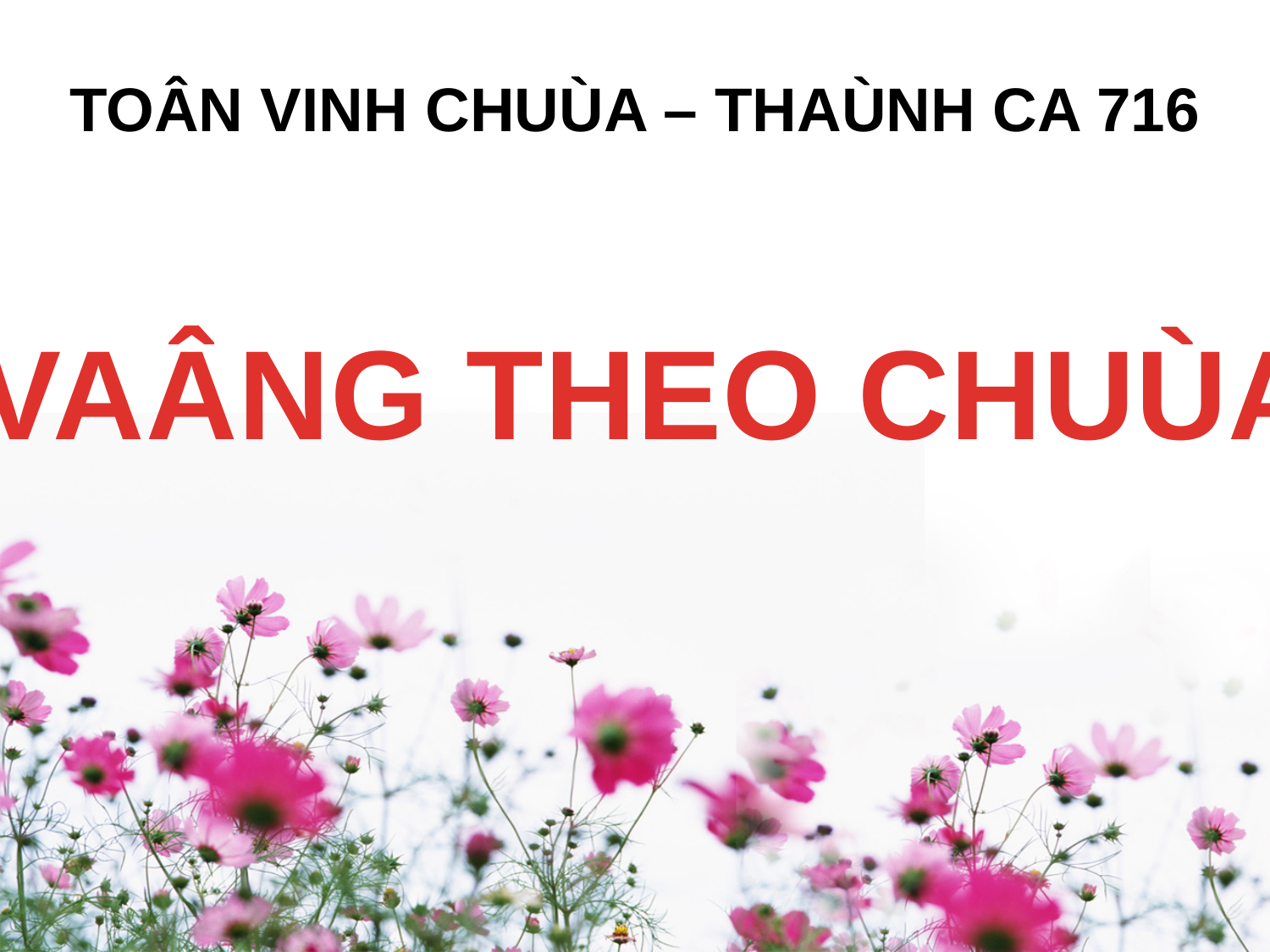

TOÂN VINH CHUÙA – THAÙNH CA 716
VAÂNG THEO CHUÙA